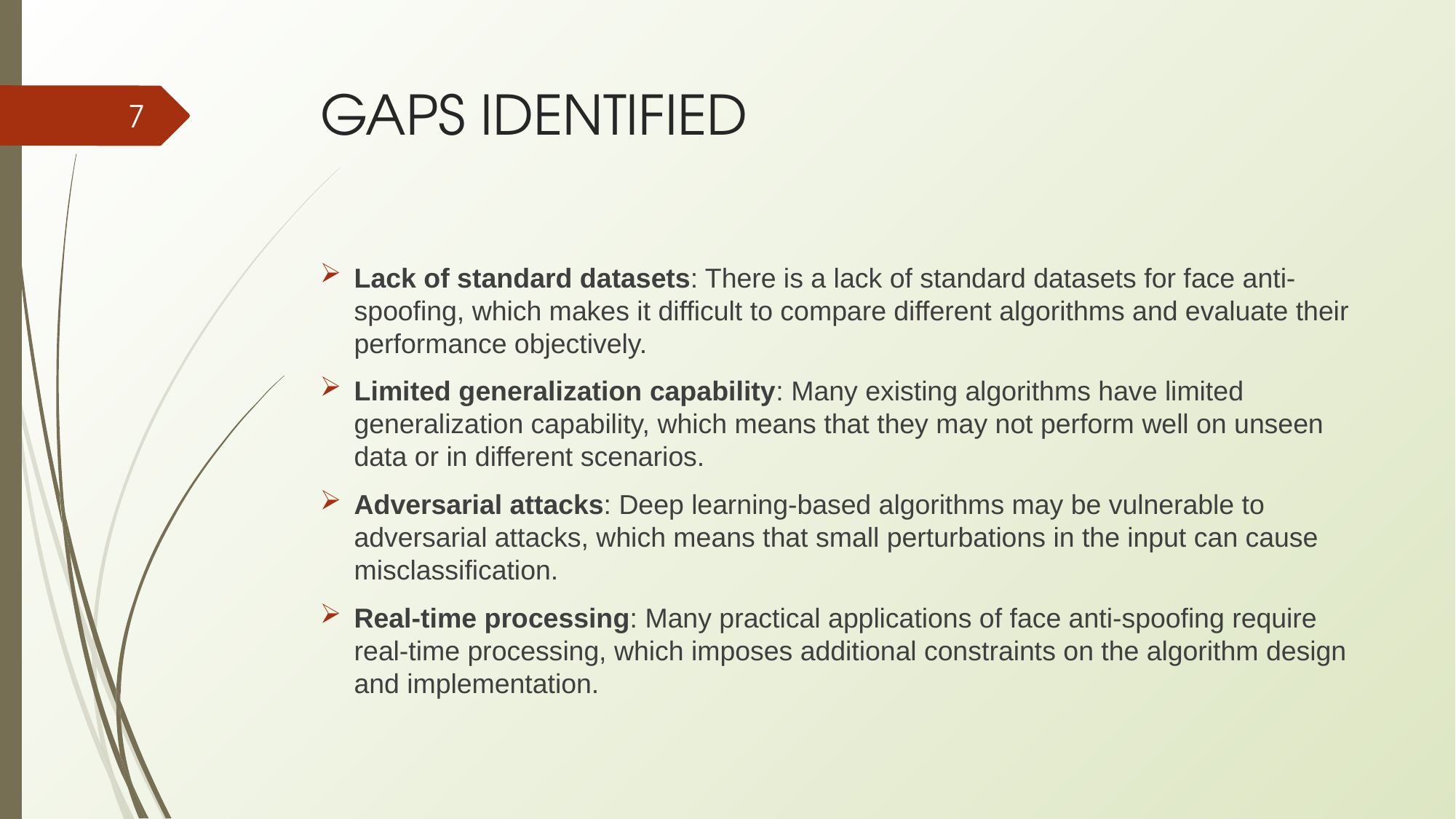

# GAPS IDENTIFIED
7
Lack of standard datasets: There is a lack of standard datasets for face anti-spoofing, which makes it difficult to compare different algorithms and evaluate their performance objectively.
Limited generalization capability: Many existing algorithms have limited generalization capability, which means that they may not perform well on unseen data or in different scenarios.
Adversarial attacks: Deep learning-based algorithms may be vulnerable to adversarial attacks, which means that small perturbations in the input can cause misclassification.
Real-time processing: Many practical applications of face anti-spoofing require real-time processing, which imposes additional constraints on the algorithm design and implementation.